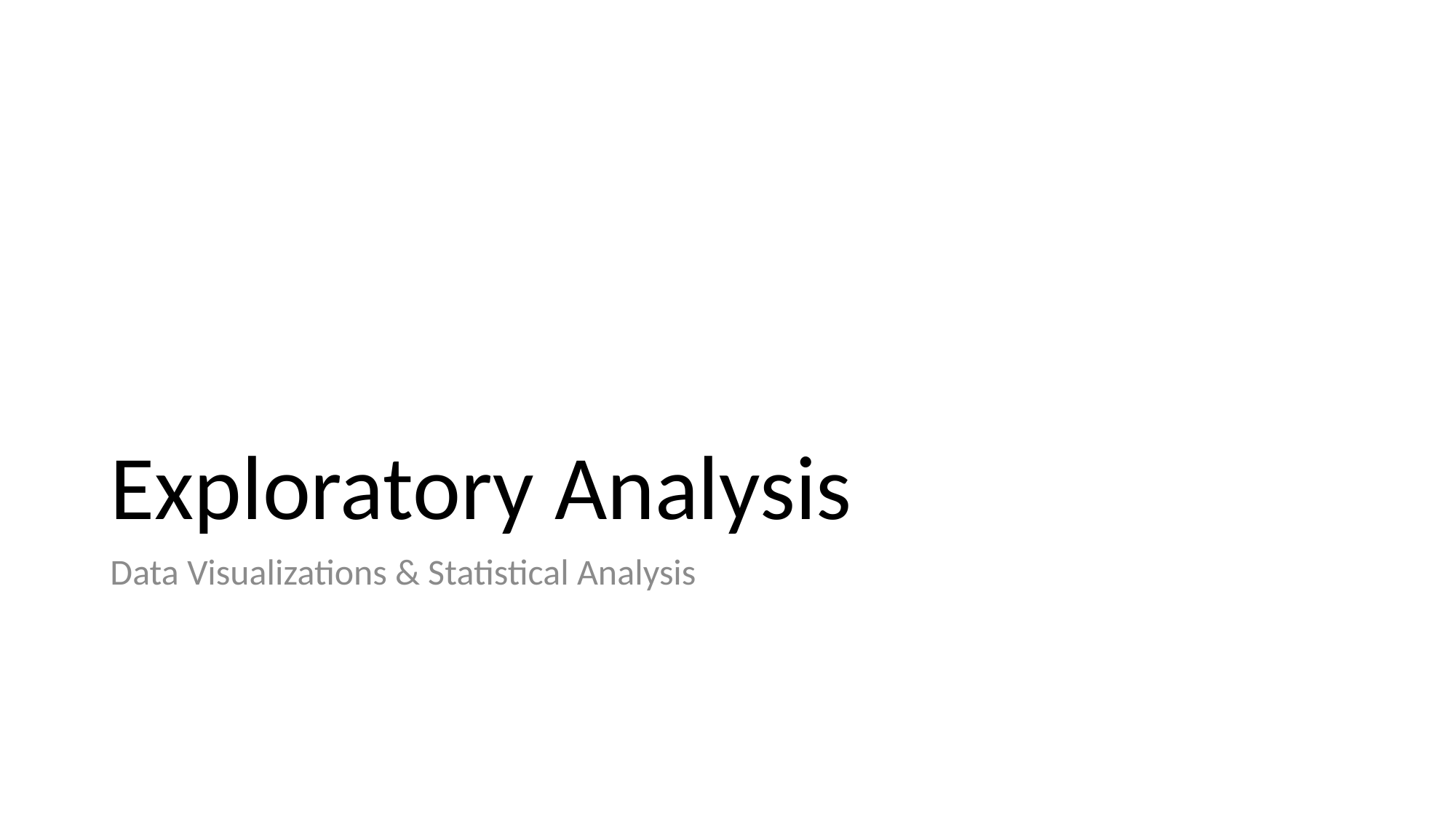

# Exploratory Analysis
Data Visualizations & Statistical Analysis